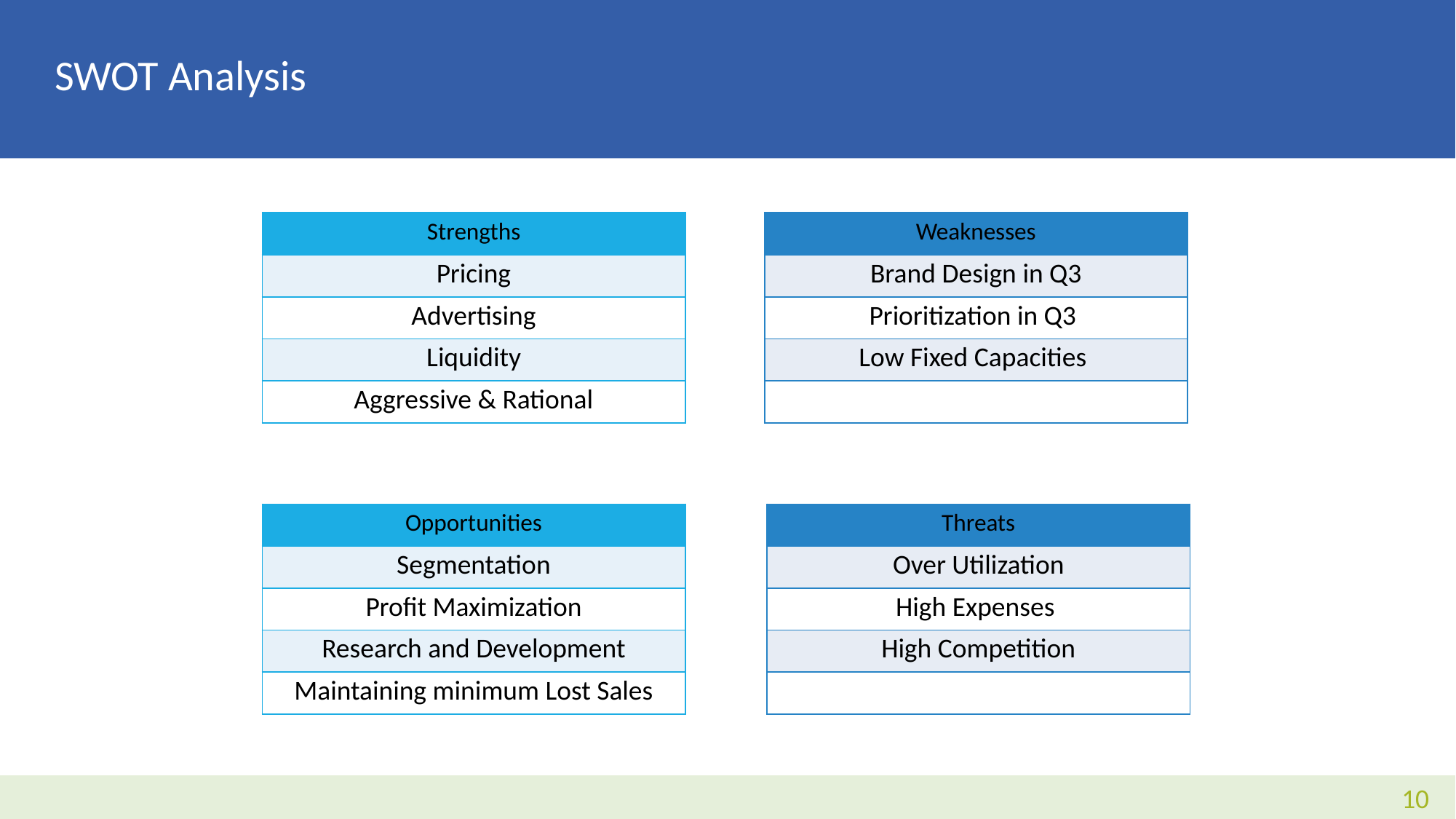

# SWOT Analysis
| Strengths |
| --- |
| Pricing |
| Advertising |
| Liquidity |
| Aggressive & Rational |
| Weaknesses |
| --- |
| Brand Design in Q3 |
| Prioritization in Q3 |
| Low Fixed Capacities |
|  |
| Opportunities |
| --- |
| Segmentation |
| Profit Maximization |
| Research and Development |
| Maintaining minimum Lost Sales |
| Threats |
| --- |
| Over Utilization |
| High Expenses |
| High Competition |
|  |

10